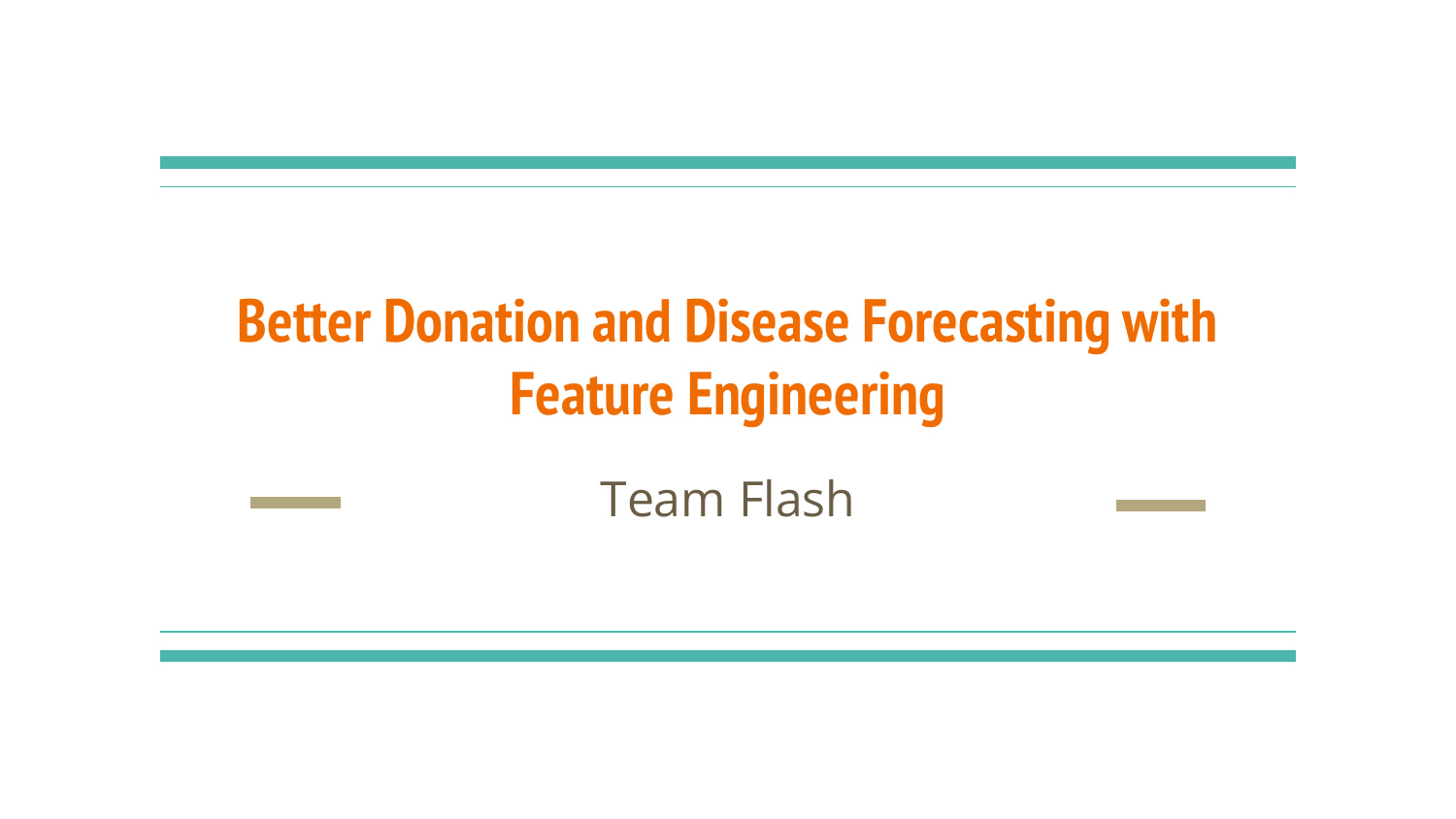

# Better Donation and Disease Forecasting with Feature Engineering
Team Flash